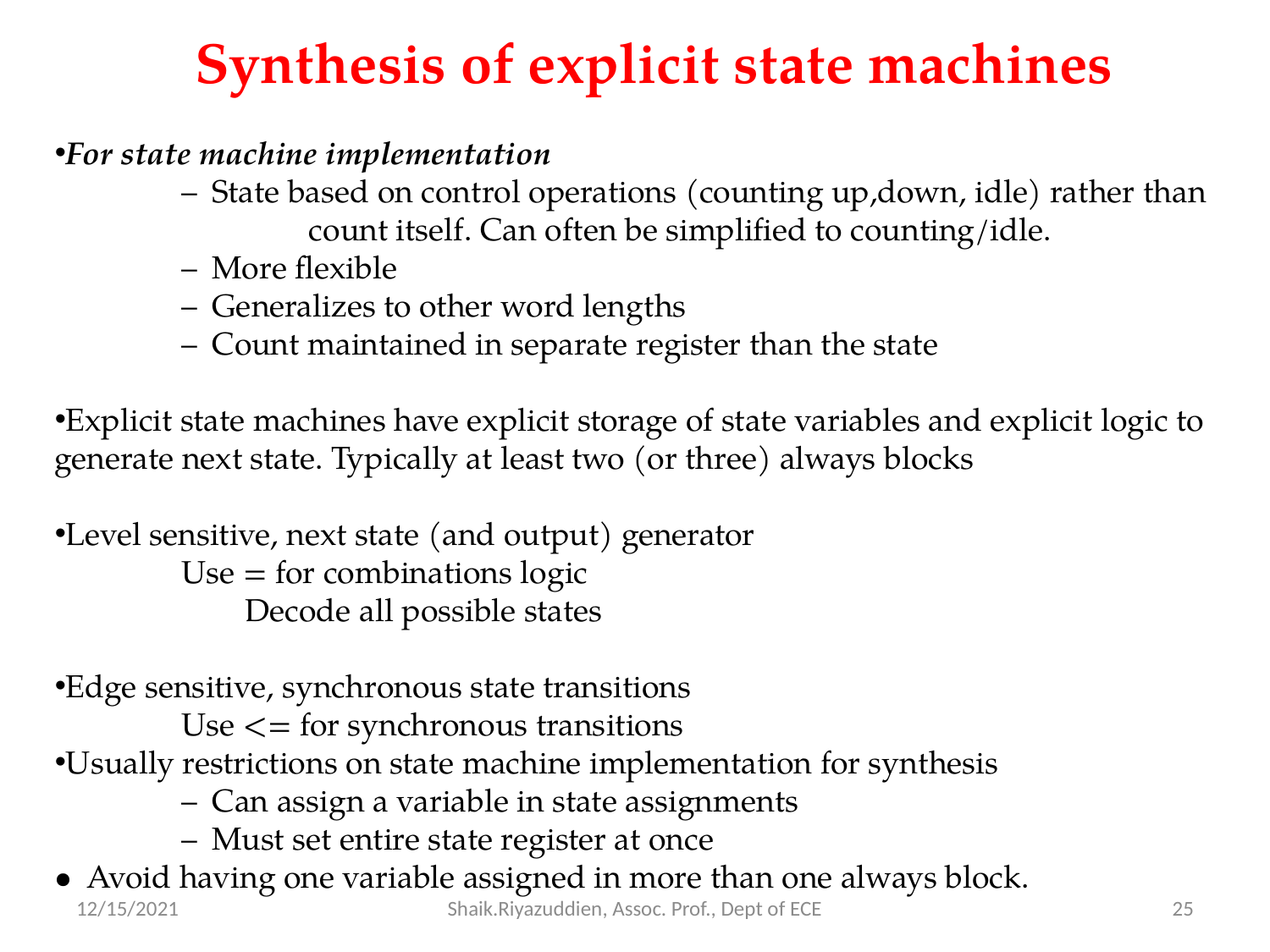

Synthesis of explicit state machines
For state machine implementation
	–  State based on control operations (counting up,down, idle) rather than 		count itself. Can often be simplified to counting/idle.
	–  More flexible
	–  Generalizes to other word lengths
	–  Count maintained in separate register than the state

Explicit state machines have explicit storage of state variables and explicit logic to generate next state. Typically at least two (or three) always blocks

Level sensitive, next state (and output) generator
	Use = for combinations logic
	Decode all possible states

Edge sensitive, synchronous state transitions
	Use <= for synchronous transitions
Usually restrictions on state machine implementation for synthesis
	–  Can assign a variable in state assignments
	–  Must set entire state register at once
•  Avoid having one variable assigned in more than one always block.
12/15/2021
Shaik.Riyazuddien, Assoc. Prof., Dept of ECE
25